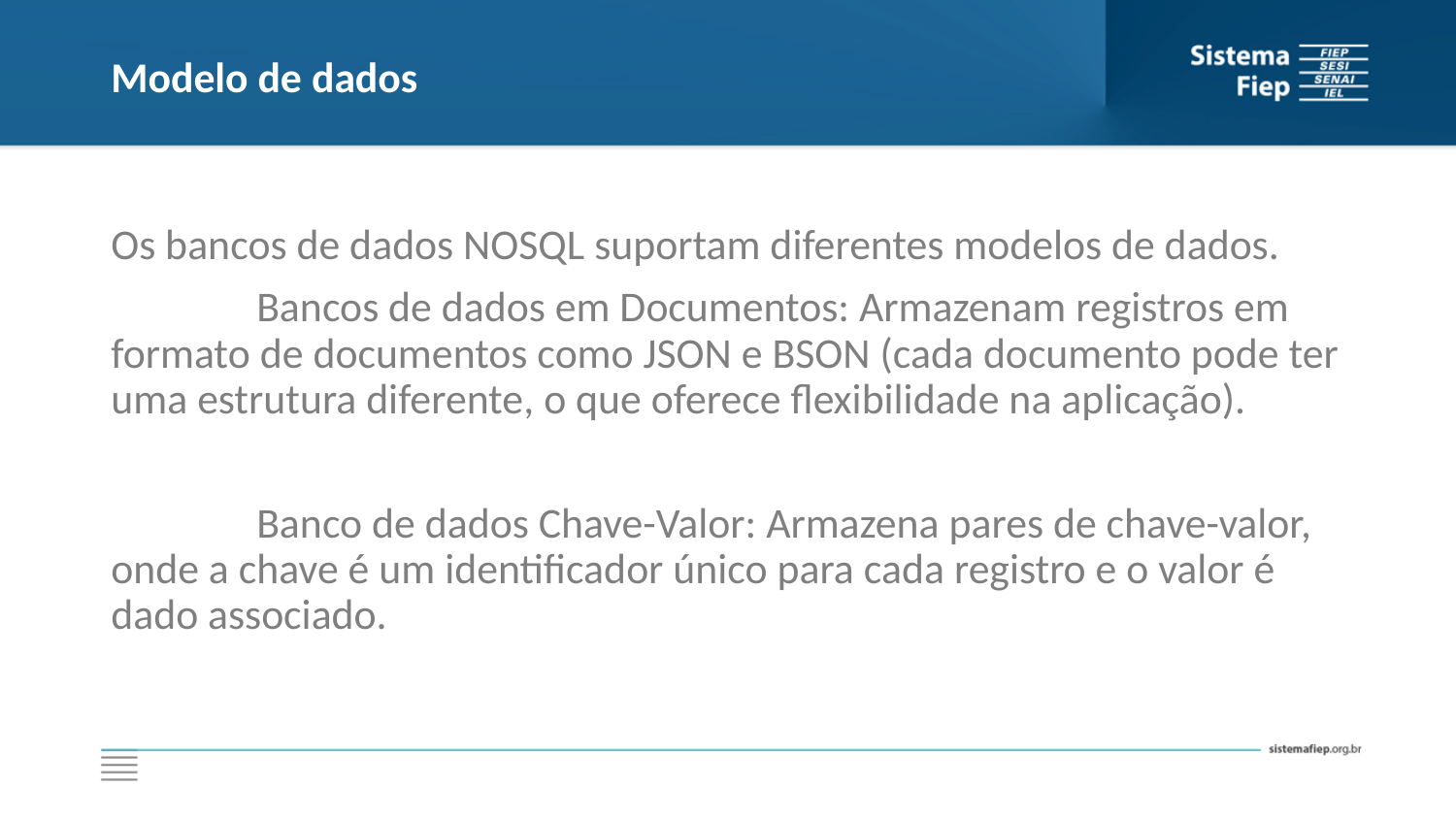

# Modelo de dados
Os bancos de dados NOSQL suportam diferentes modelos de dados.
	Bancos de dados em Documentos: Armazenam registros em formato de documentos como JSON e BSON (cada documento pode ter uma estrutura diferente, o que oferece flexibilidade na aplicação).

	Banco de dados Chave-Valor: Armazena pares de chave-valor, onde a chave é um identificador único para cada registro e o valor é dado associado.